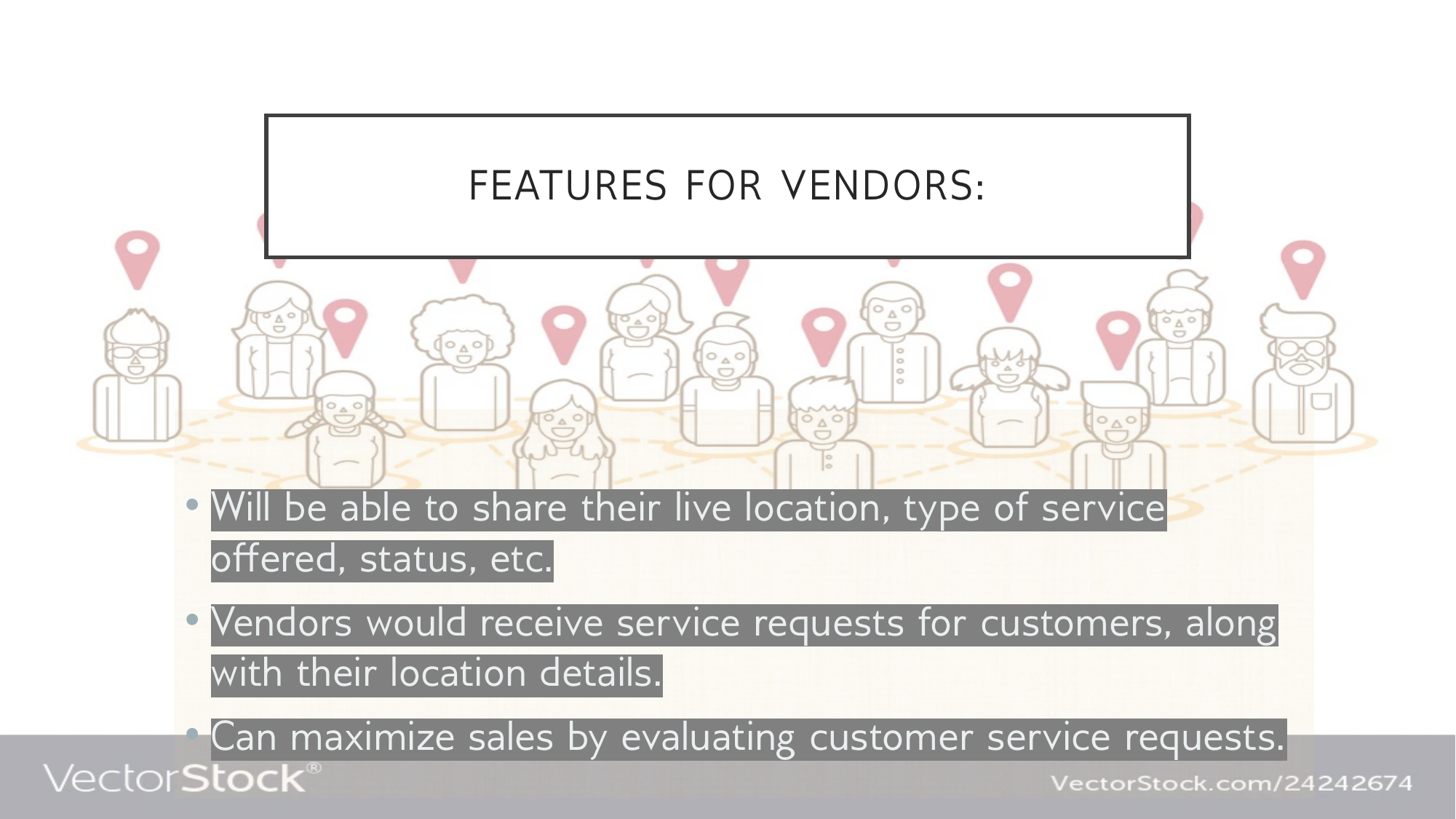

# Features for vendors:

Will be able to share their live location, type of service offered, status, etc.
Vendors would receive service requests for customers, along with their location details.
Can maximize sales by evaluating customer service requests.